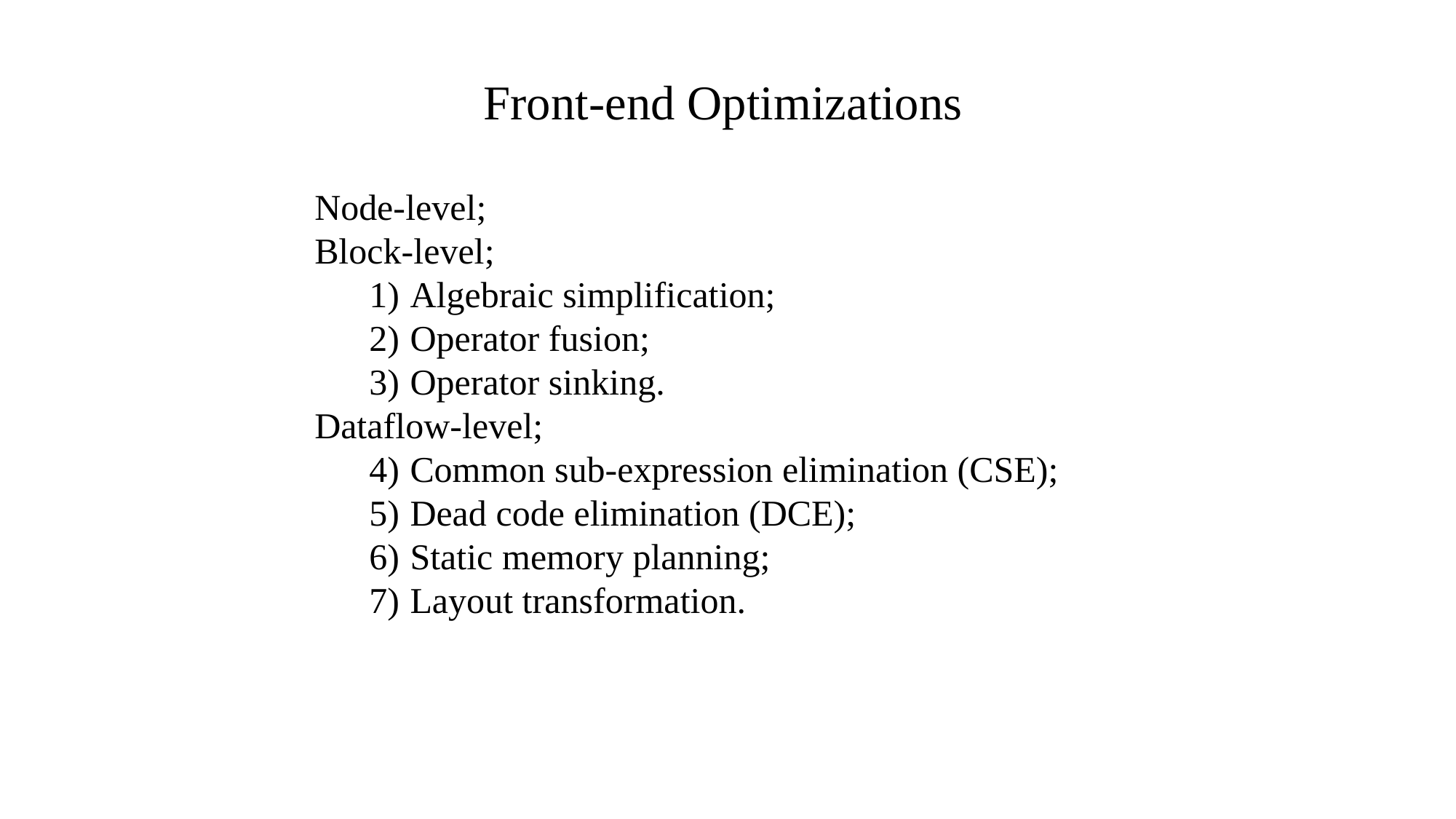

Front-end Optimizations
Node-level;
Block-level;
Algebraic simplification;
Operator fusion;
Operator sinking.
Dataflow-level;
Common sub-expression elimination (CSE);
Dead code elimination (DCE);
Static memory planning;
Layout transformation.